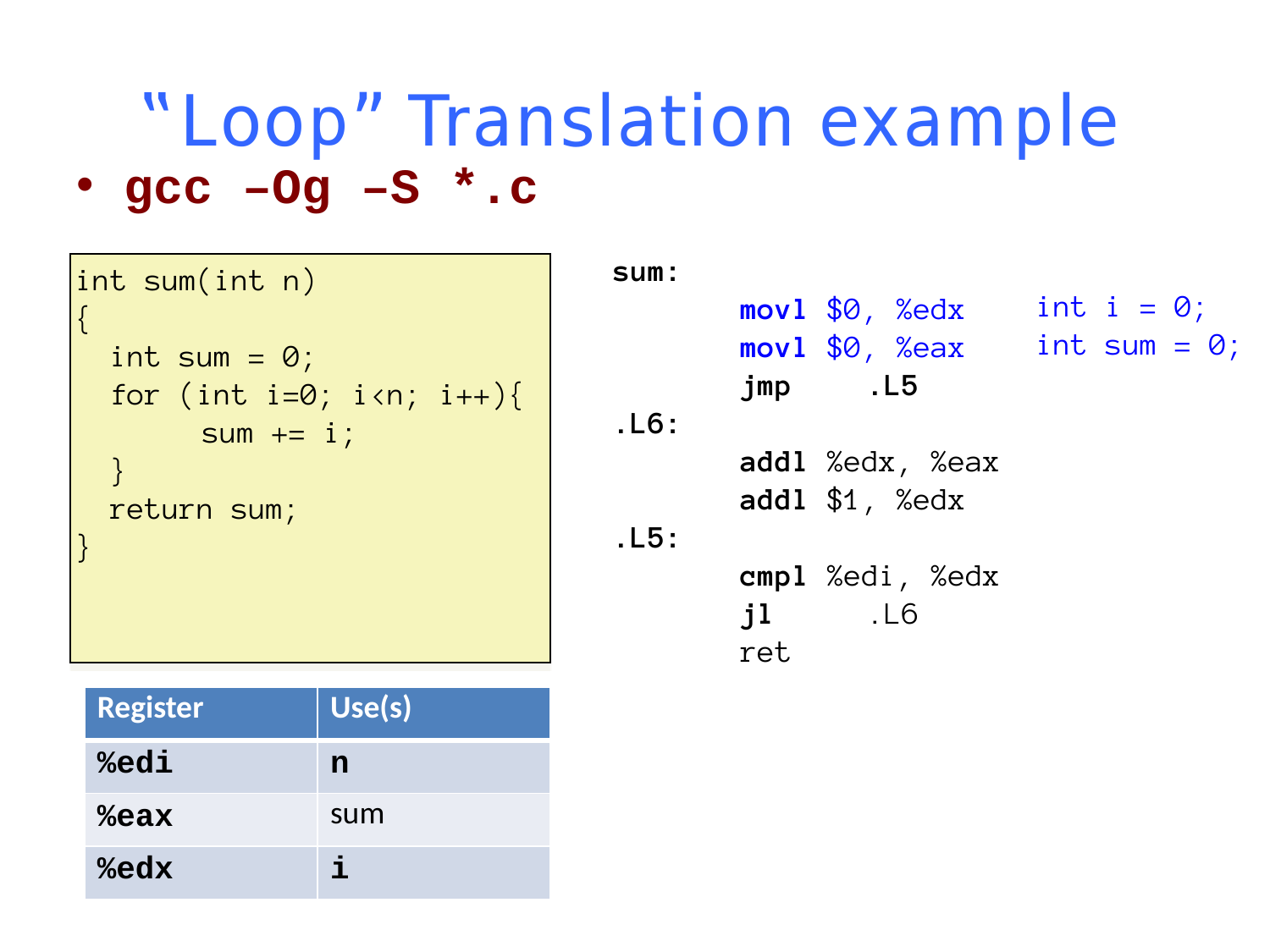

Carnegie Mellon
# “Loop” Translation example
gcc –Og –S *.c
sum:
	movl $0, %edx
	movl $0, %eax
	jmp	.L5
.L6:
	addl %edx, %eax
	addl $1, %edx
.L5:
	cmpl %edi, %edx
	jl	.L6
	ret
int sum(int n)
{
  int sum = 0;
  for (int i=0; i<n; i++){
	sum += i;
  }
  return sum;
}
int i = 0;
int sum = 0;
| Register | Use(s) |
| --- | --- |
| %edi | n |
| %eax | sum |
| %edx | i |